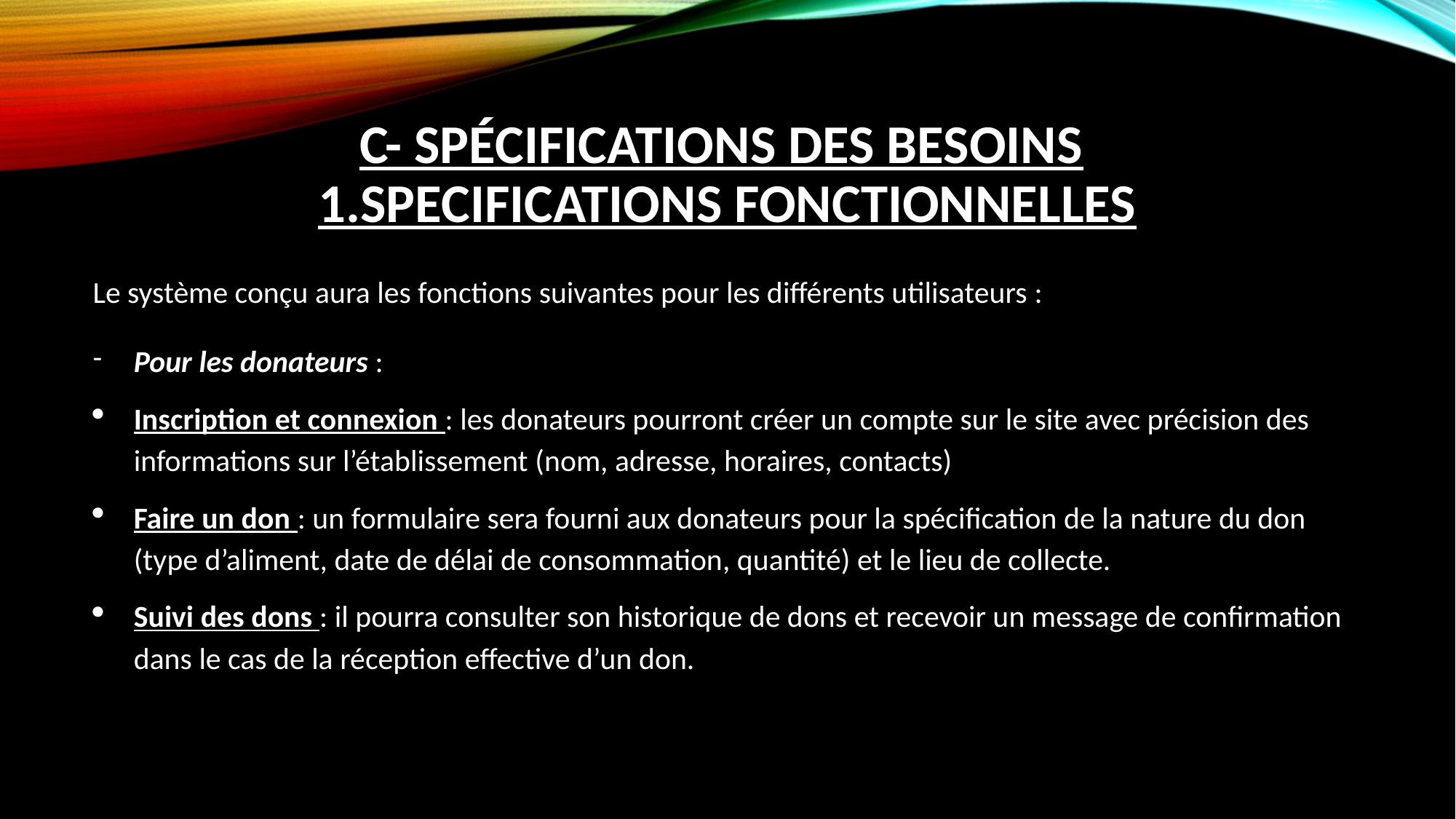

# C- Spécifications des besoins  1.specifications fonctionnelles
Le système conçu aura les fonctions suivantes pour les différents utilisateurs :
Pour les donateurs :
Inscription et connexion : les donateurs pourront créer un compte sur le site avec précision des informations sur l’établissement (nom, adresse, horaires, contacts)
Faire un don : un formulaire sera fourni aux donateurs pour la spécification de la nature du don (type d’aliment, date de délai de consommation, quantité) et le lieu de collecte.
Suivi des dons : il pourra consulter son historique de dons et recevoir un message de confirmation dans le cas de la réception effective d’un don.